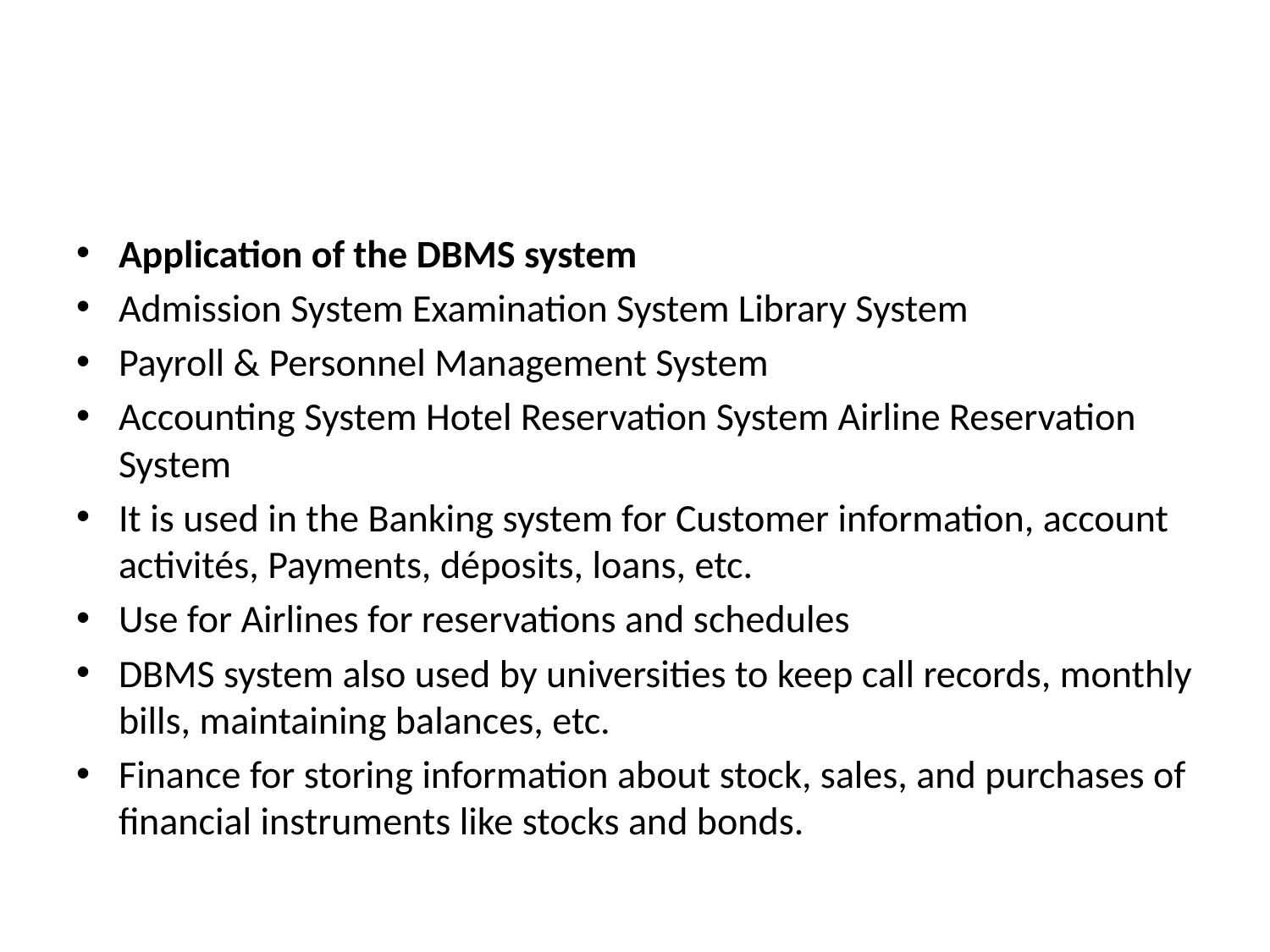

#
Application of the DBMS system
Admission System Examination System Library System
Payroll & Personnel Management System
Accounting System Hotel Reservation System Airline Reservation System
It is used in the Banking system for Customer information, account activités, Payments, déposits, loans, etc.
Use for Airlines for reservations and schedules
DBMS system also used by universities to keep call records, monthly bills, maintaining balances, etc.
Finance for storing information about stock, sales, and purchases of financial instruments like stocks and bonds.